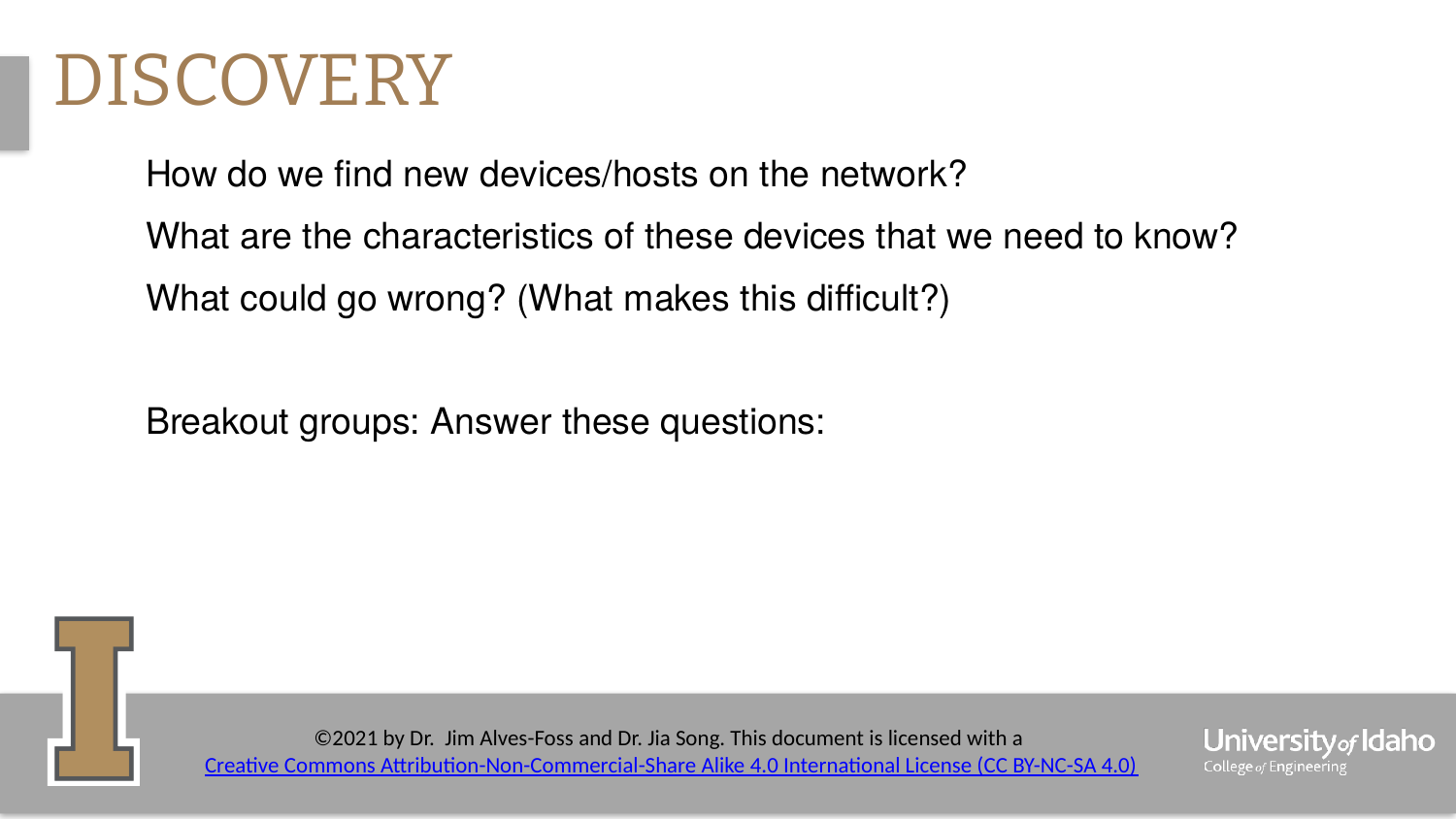

# discovery
How do we find new devices/hosts on the network?
What are the characteristics of these devices that we need to know?
What could go wrong? (What makes this difficult?)

Breakout groups: Answer these questions: